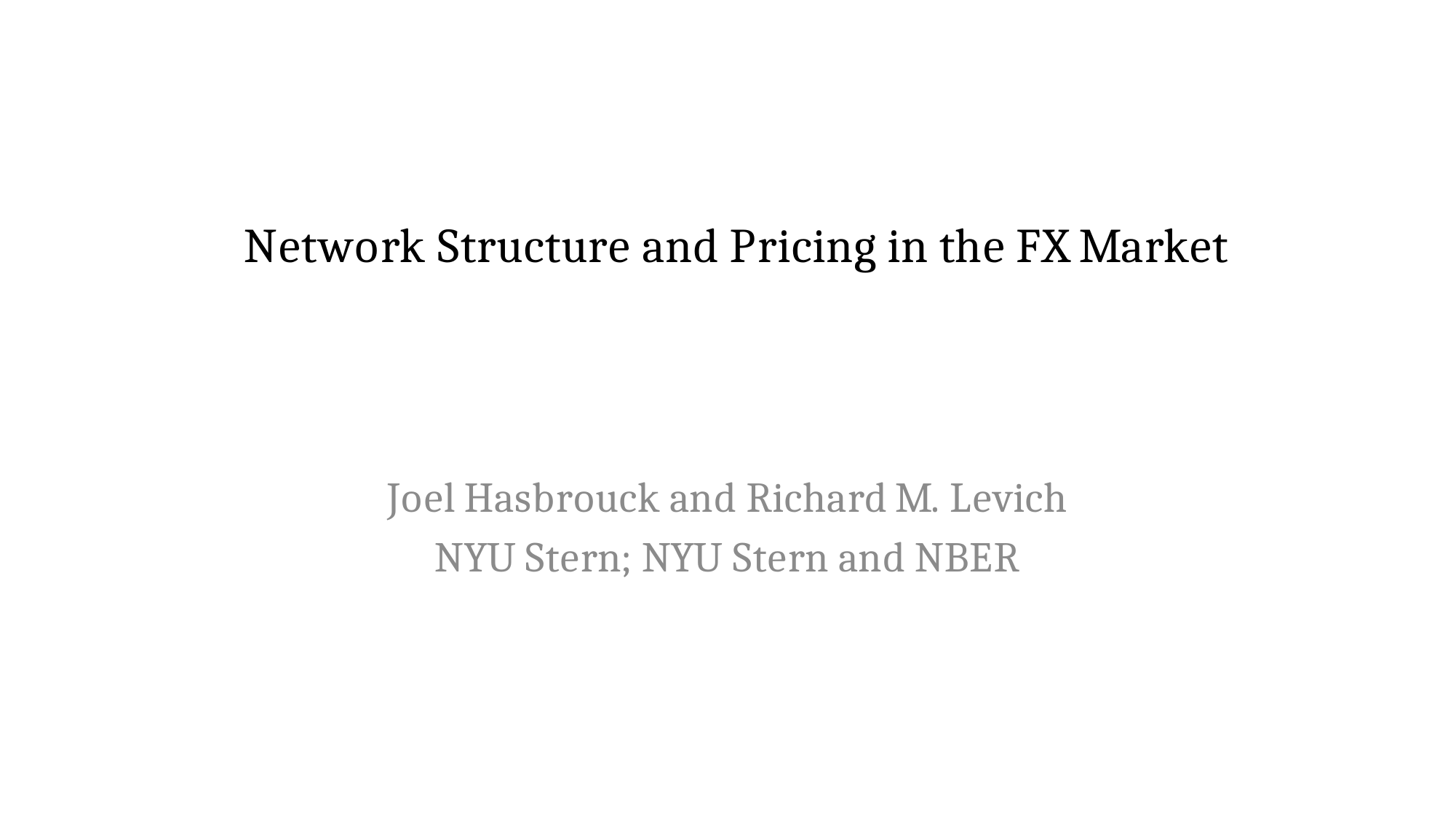

# Network Structure and Pricing in the FX Market
Joel Hasbrouck and Richard M. Levich
NYU Stern; NYU Stern and NBER